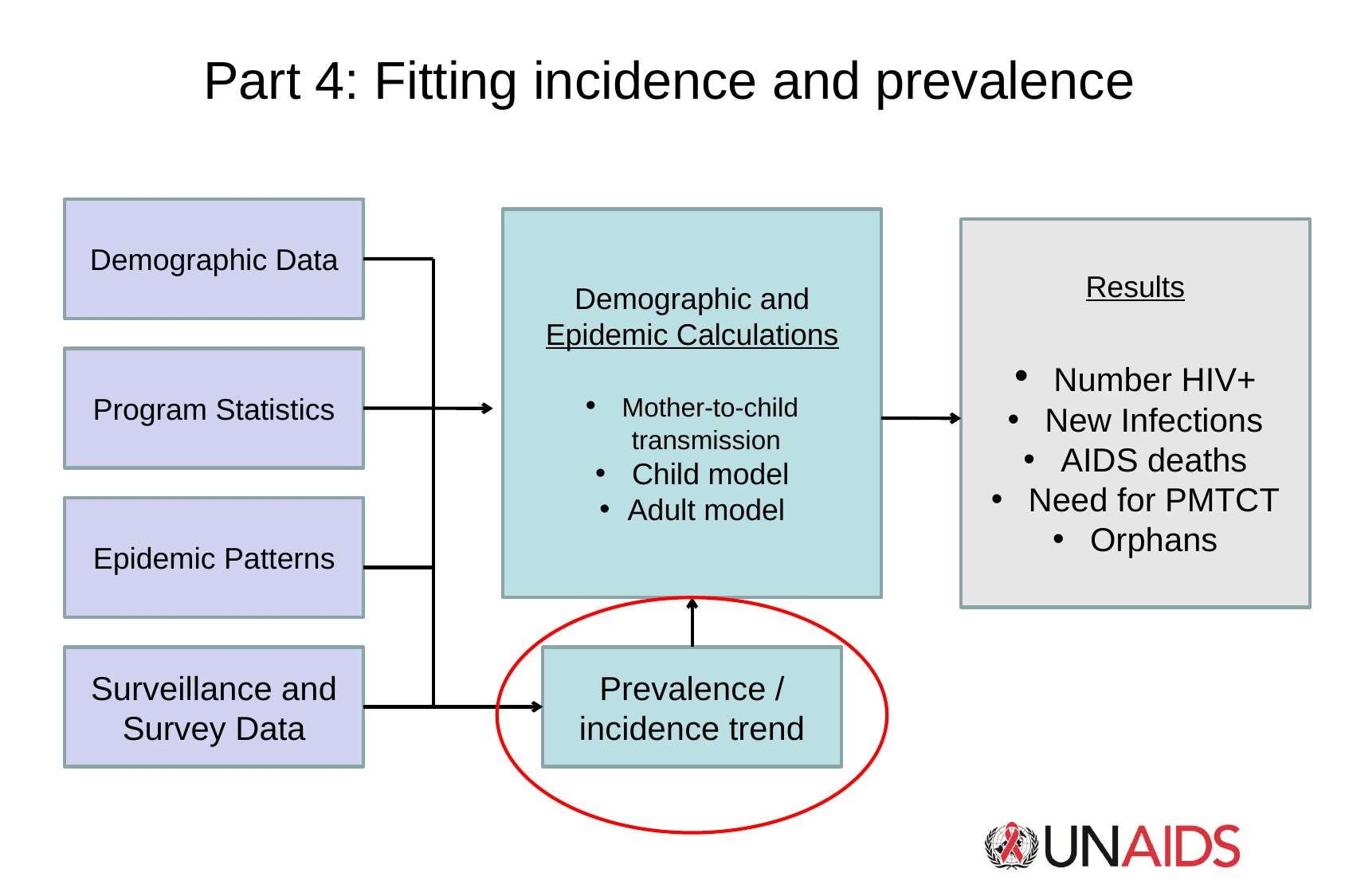

# Part 4: Fitting incidence and prevalence
Demographic Data
Demographic and Epidemic Calculations

 Mother-to-child transmission
 Child model
Adult model
Results

 Number HIV+
 New Infections
 AIDS deaths
 Need for PMTCT
 Orphans
Program Statistics
Epidemic Patterns

Surveillance and Survey Data
Prevalence / incidence trend